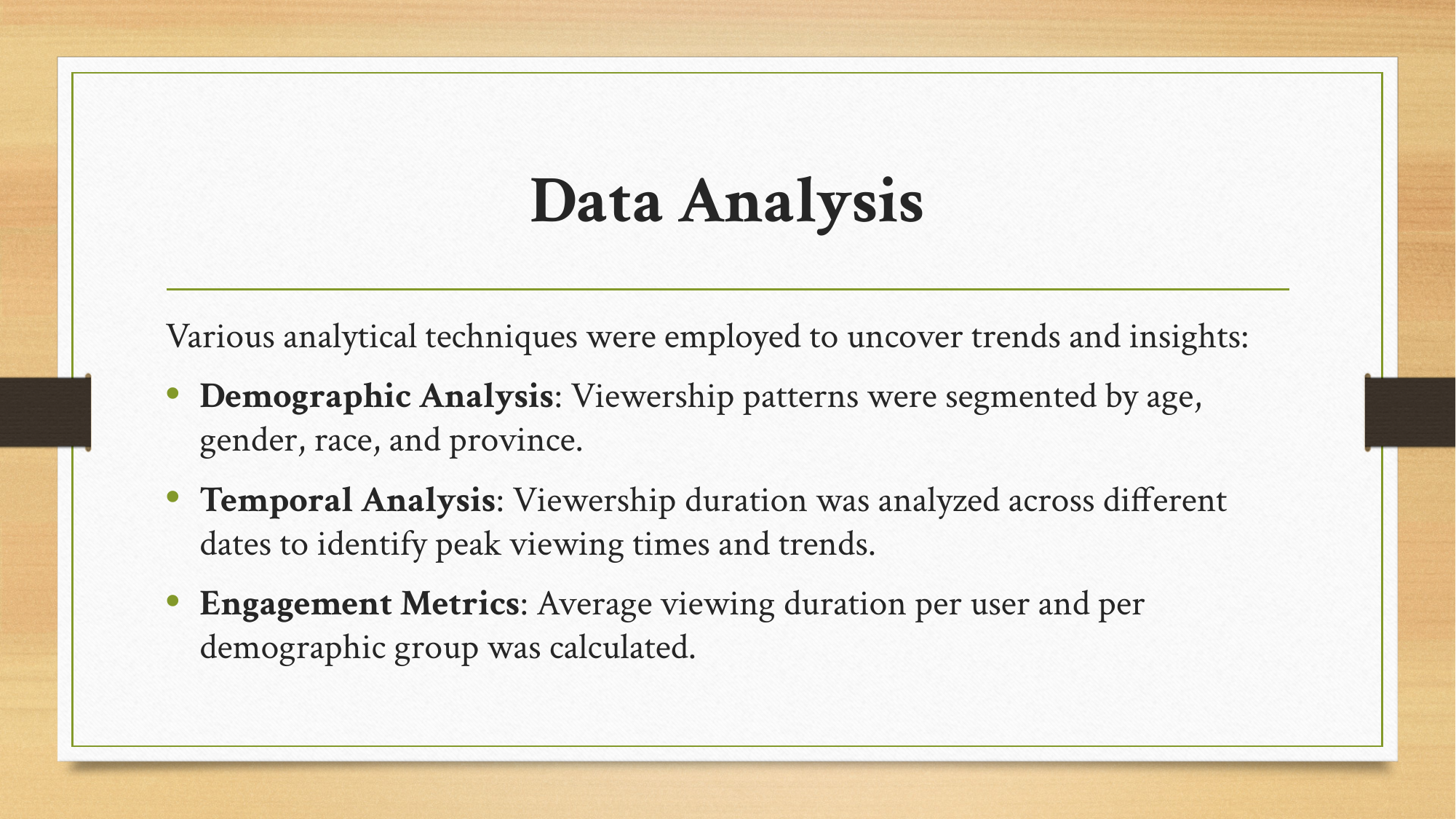

# Data Analysis
Various analytical techniques were employed to uncover trends and insights:
Demographic Analysis: Viewership patterns were segmented by age, gender, race, and province.
Temporal Analysis: Viewership duration was analyzed across different dates to identify peak viewing times and trends.
Engagement Metrics: Average viewing duration per user and per demographic group was calculated.